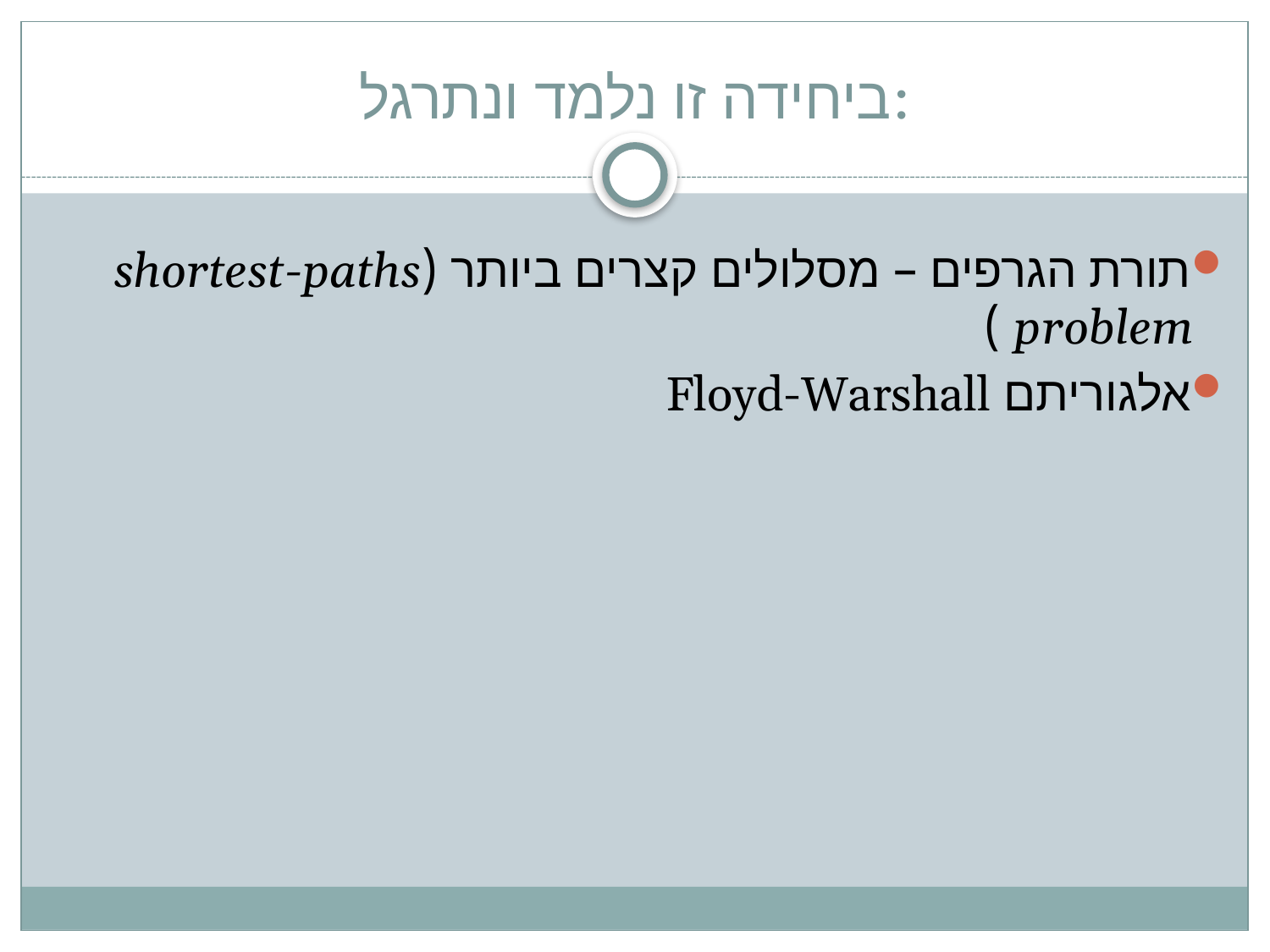

# ביחידה זו נלמד ונתרגל:

תורת הגרפים – מסלולים קצרים ביותר (shortest-paths problem )
אלגוריתם Floyd-Warshall